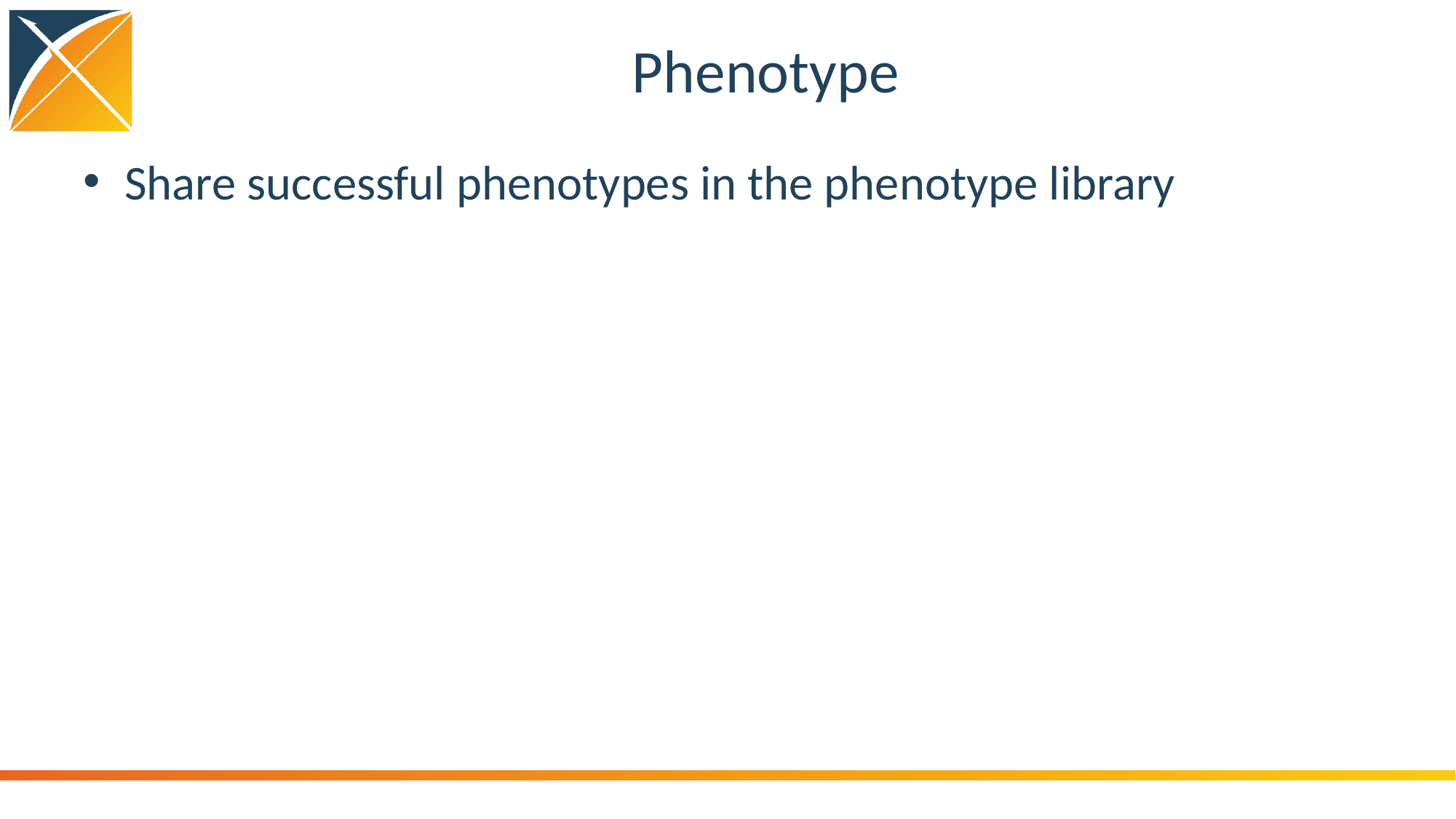

# Phenotype
Share successful phenotypes in the phenotype library